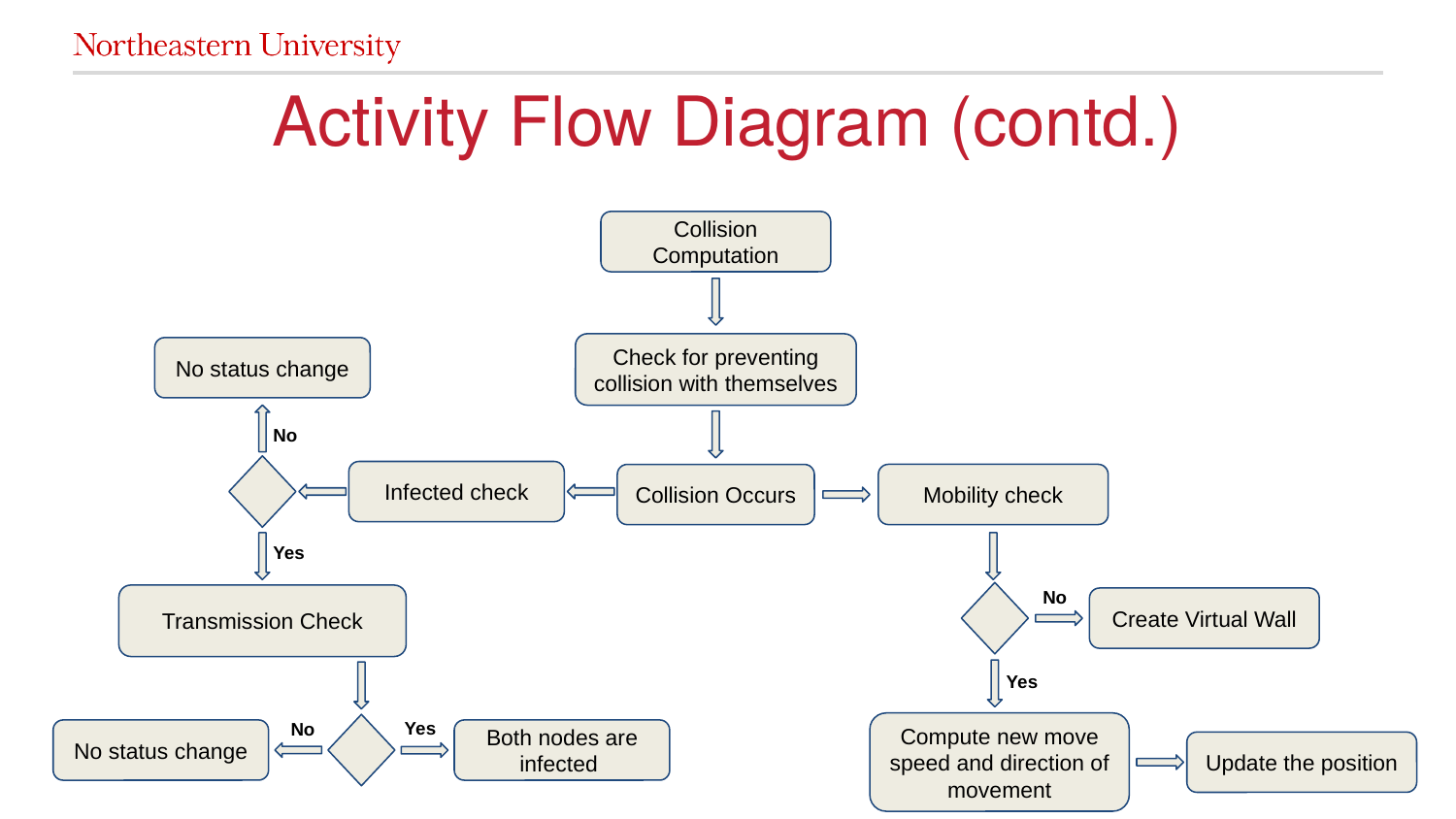

# Activity Flow Diagram (contd.)
Collision Computation

Check for preventing collision with themselves
No status change

No

Infected check
Mobility check
Collision Occurs

Yes

No

Transmission Check
Create Virtual Wall

Yes

Yes
No
Compute new move speed and direction of movement

Both nodes are infected
No status change

Update the position